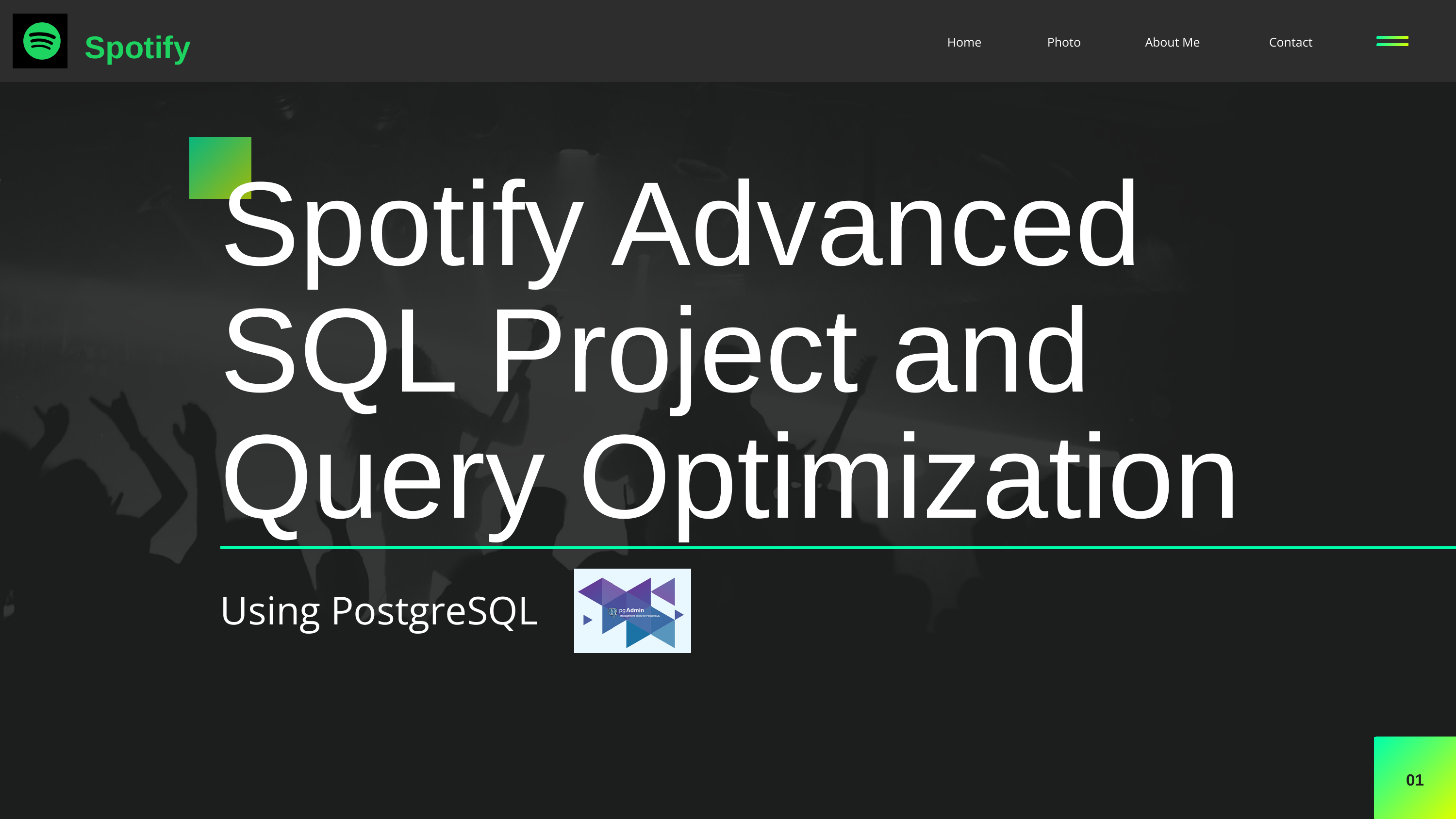

Spotify

Home
Photo
About Me
Contact

Spotify Advanced SQL Project and Query Optimization

Using PostgreSQL

01